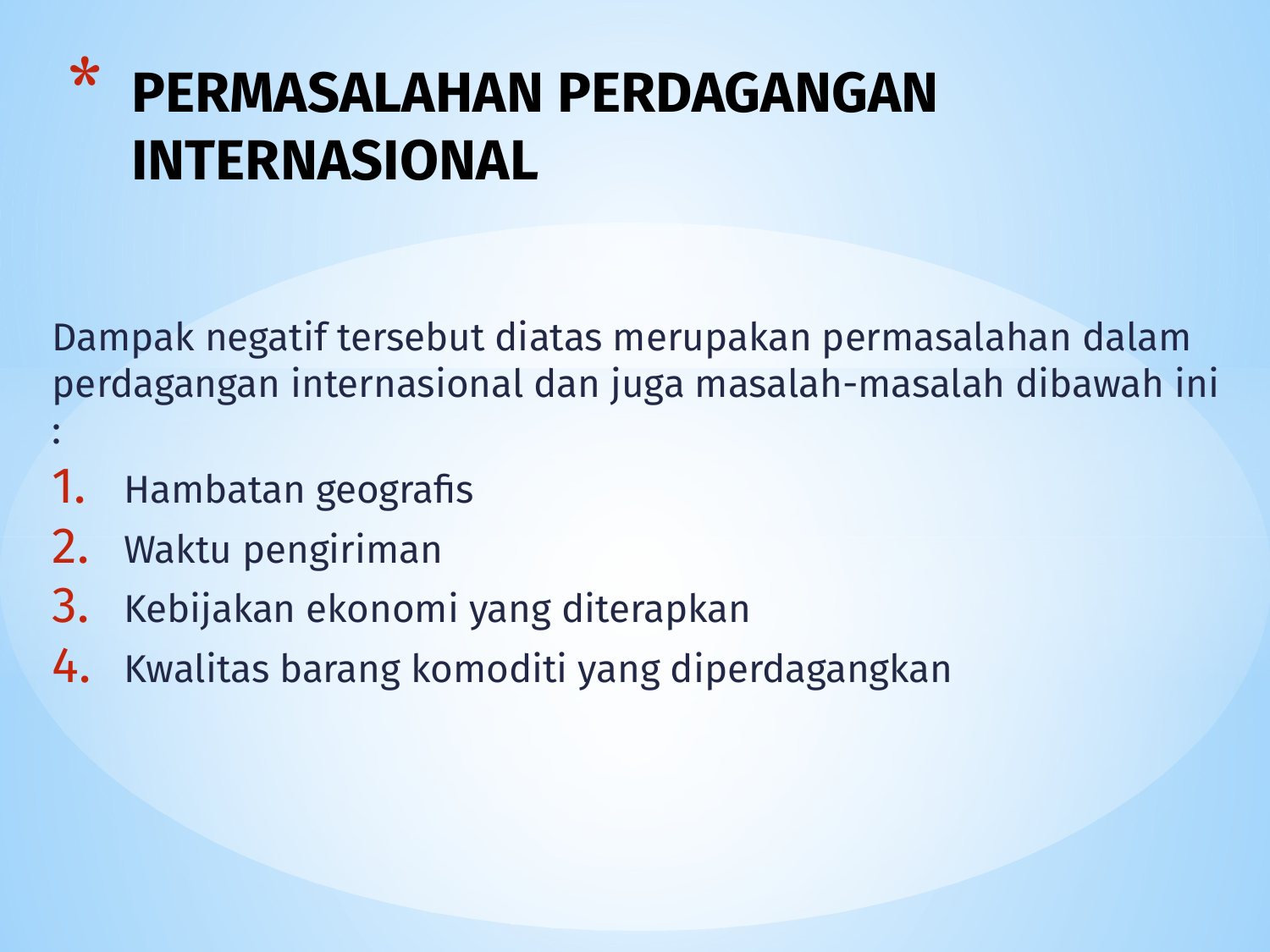

# PERMASALAHAN PERDAGANGAN INTERNASIONAL

Dampak negatif tersebut diatas merupakan permasalahan dalam perdagangan internasional dan juga masalah-masalah dibawah ini :
Hambatan geografis
Waktu pengiriman
Kebijakan ekonomi yang diterapkan
Kwalitas barang komoditi yang diperdagangkan